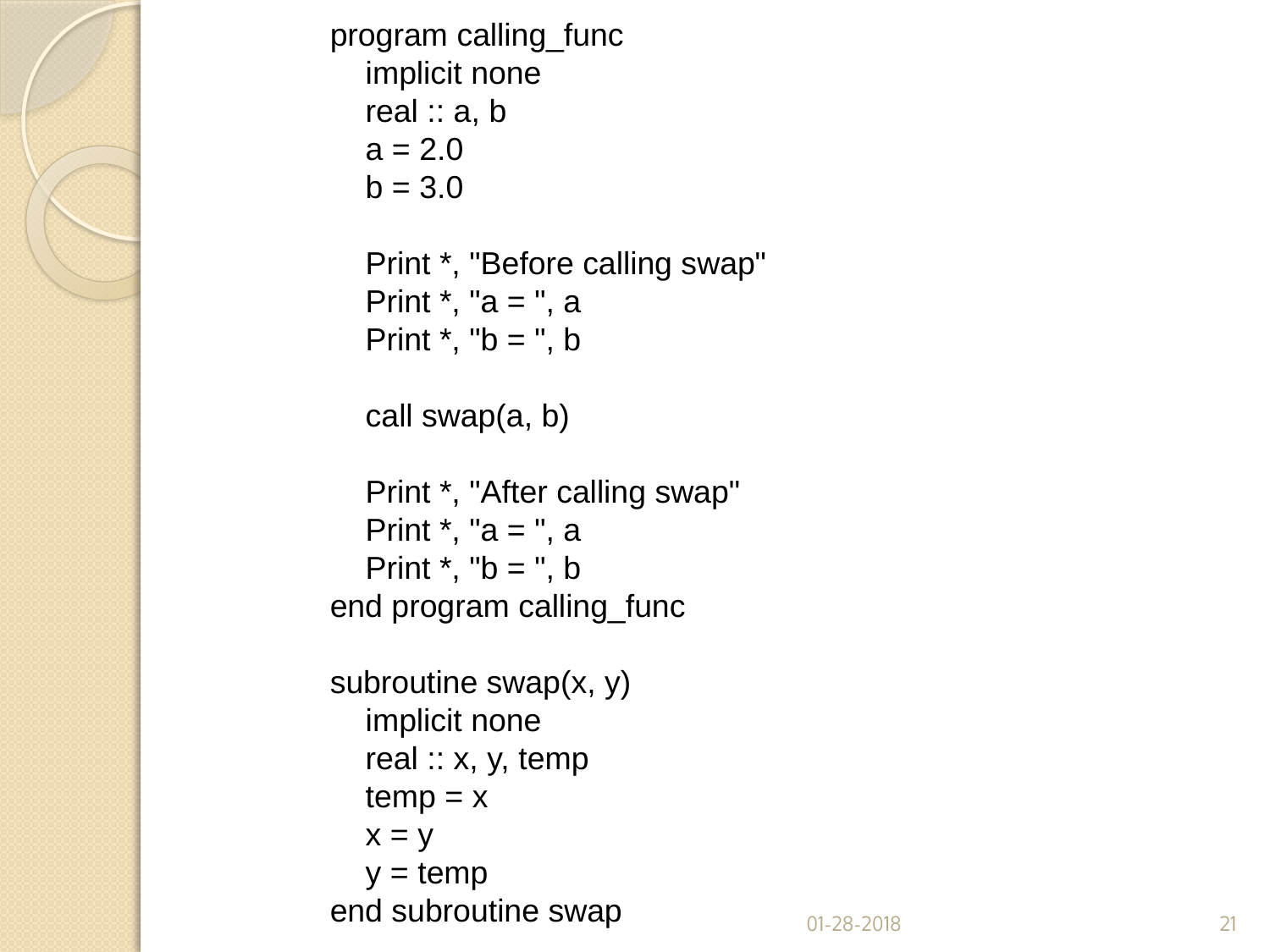

program calling_func
    implicit none
    real :: a, b
    a = 2.0
    b = 3.0

    Print *, "Before calling swap"
    Print *, "a = ", a
    Print *, "b = ", b

    call swap(a, b)

    Print *, "After calling swap"
    Print *, "a = ", a
    Print *, "b = ", b
end program calling_func

subroutine swap(x, y)
    implicit none
    real :: x, y, temp
    temp = x
    x = y
    y = temp
end subroutine swap
01-28-2018
21